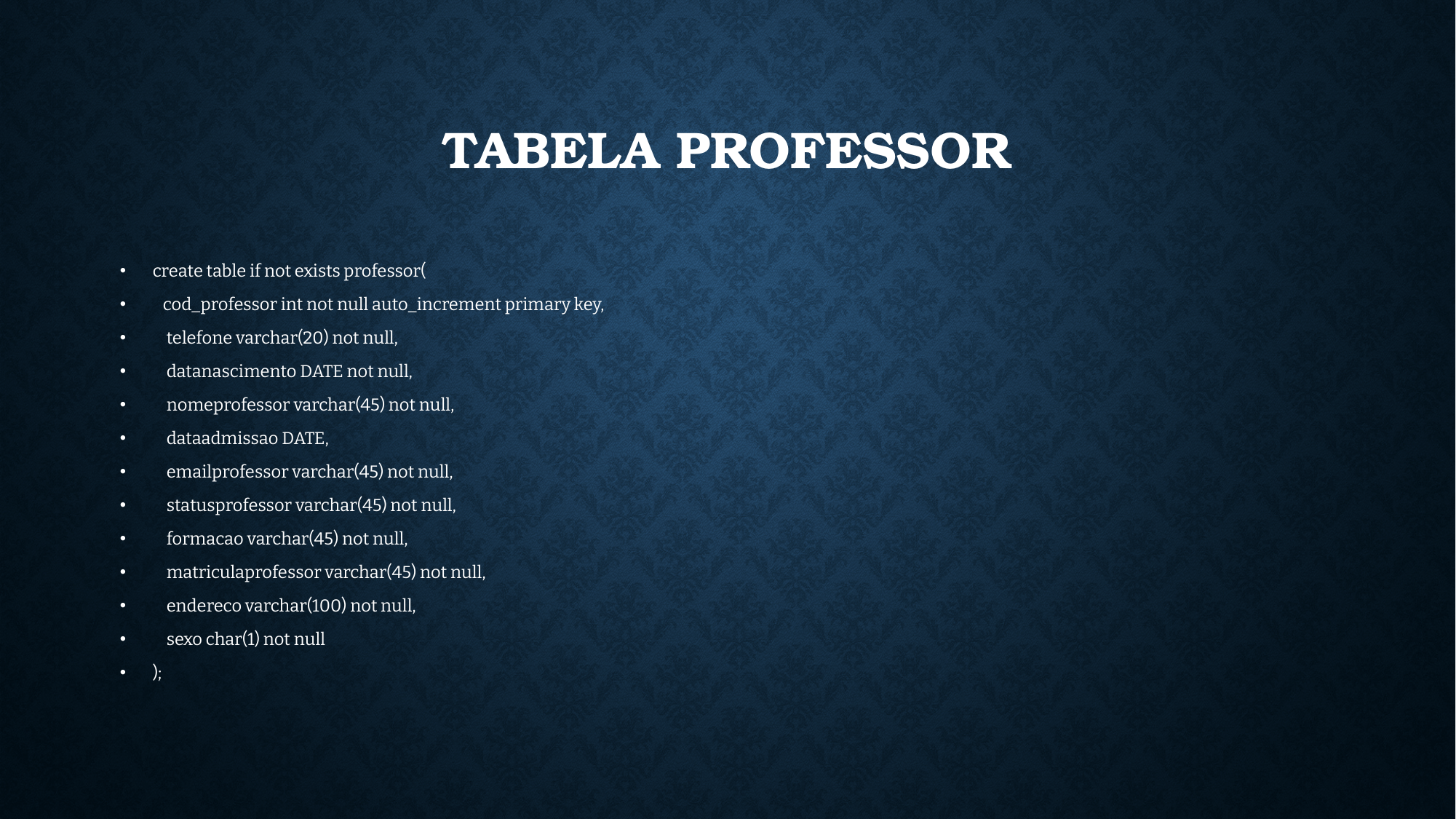

# Tabela Professor
create table if not exists professor(
   cod_professor int not null auto_increment primary key,
    telefone varchar(20) not null,
    datanascimento DATE not null,
    nomeprofessor varchar(45) not null,
    dataadmissao DATE,
    emailprofessor varchar(45) not null,
    statusprofessor varchar(45) not null,
    formacao varchar(45) not null,
    matriculaprofessor varchar(45) not null,
    endereco varchar(100) not null,
    sexo char(1) not null
);